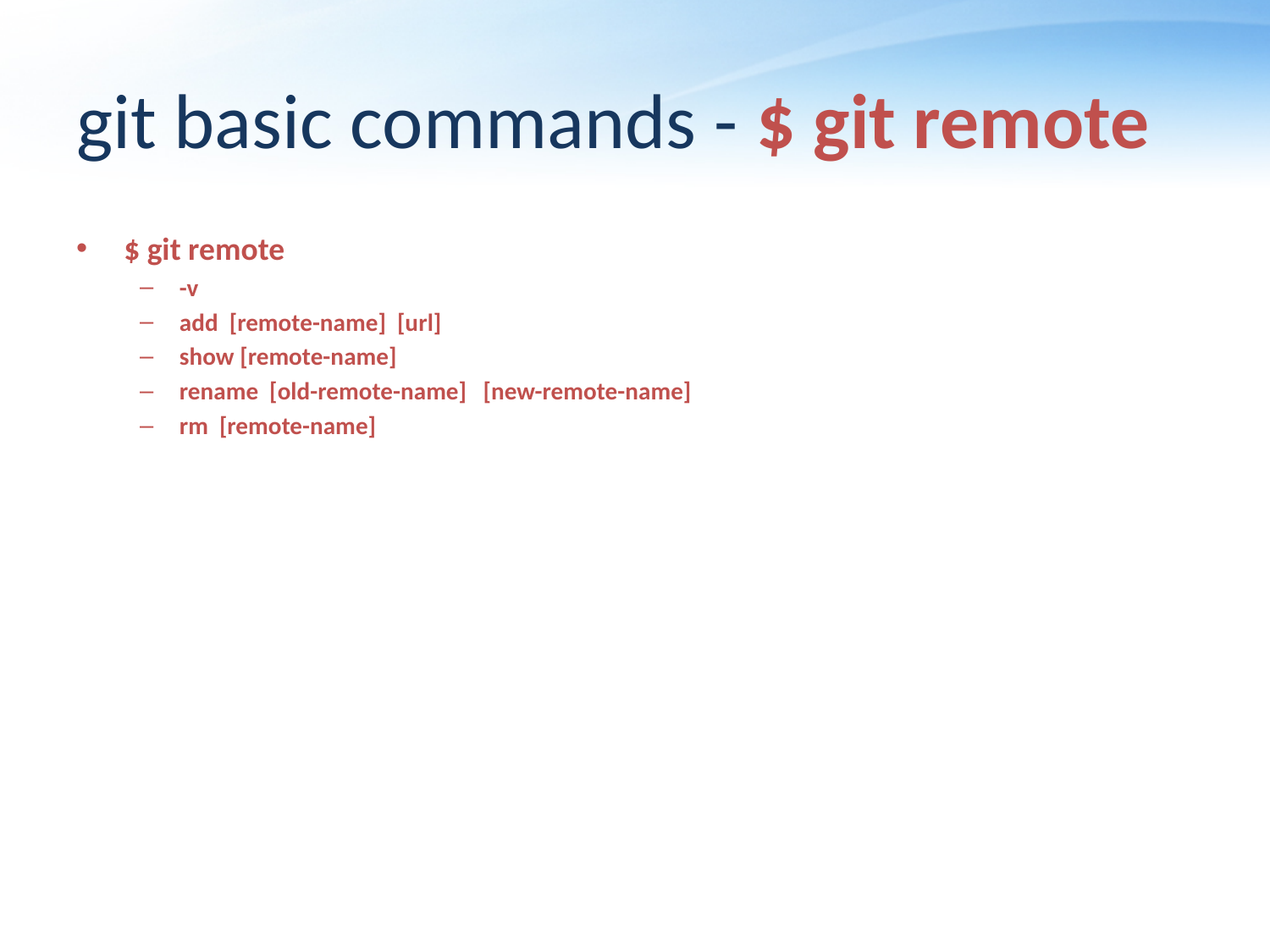

# git basic commands - $ git remote
$ git remote
-v
add  [remote-name]  [url]
show [remote-name]
rename  [old-remote-name]   [new-remote-name]
rm  [remote-name]